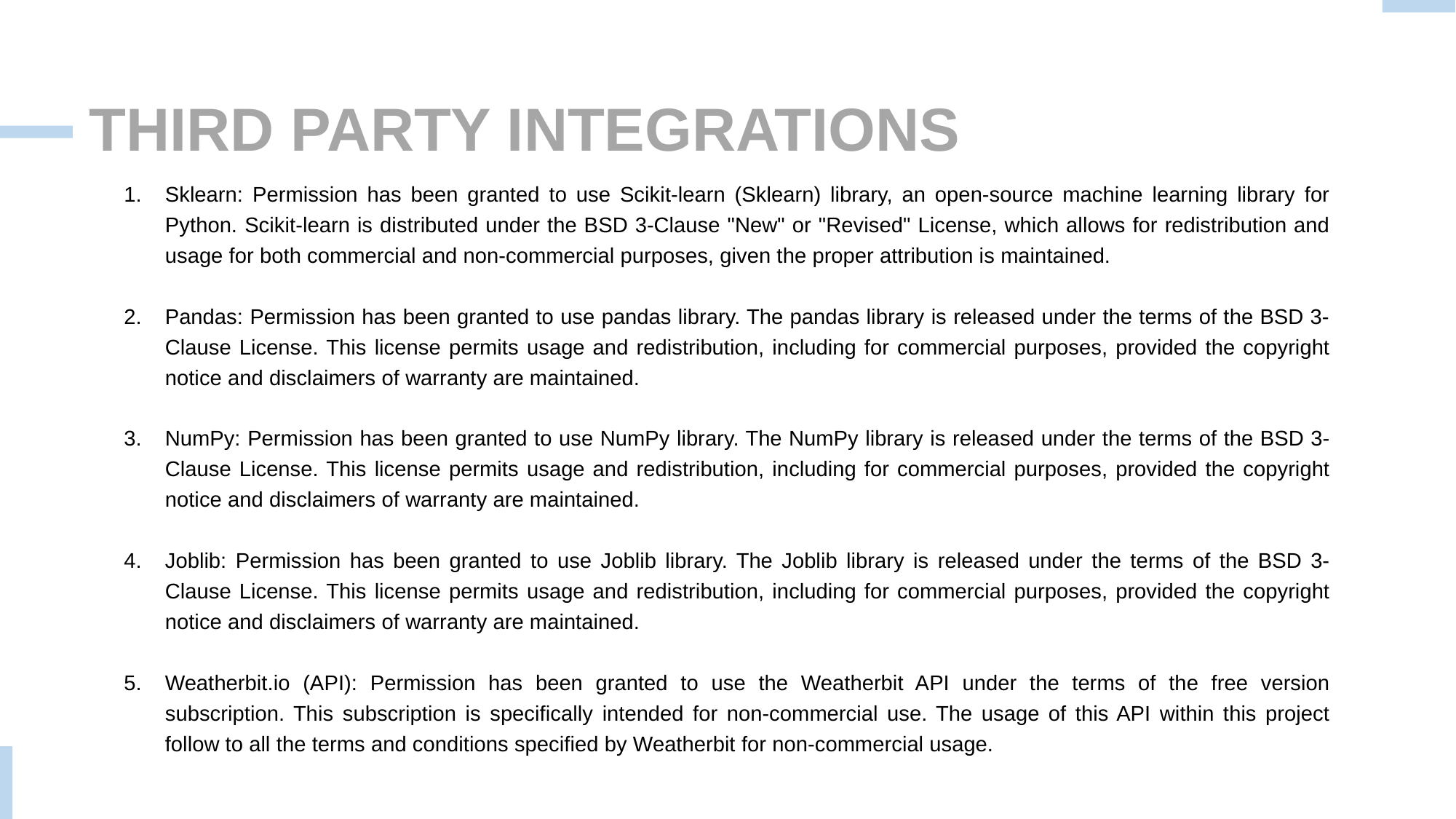

THIRD PARTY INTEGRATIONS
Sklearn: Permission has been granted to use Scikit-learn (Sklearn) library, an open-source machine learning library for Python. Scikit-learn is distributed under the BSD 3-Clause "New" or "Revised" License, which allows for redistribution and usage for both commercial and non-commercial purposes, given the proper attribution is maintained.

Pandas: Permission has been granted to use pandas library. The pandas library is released under the terms of the BSD 3-Clause License. This license permits usage and redistribution, including for commercial purposes, provided the copyright notice and disclaimers of warranty are maintained.

NumPy: Permission has been granted to use NumPy library. The NumPy library is released under the terms of the BSD 3-Clause License. This license permits usage and redistribution, including for commercial purposes, provided the copyright notice and disclaimers of warranty are maintained.

Joblib: Permission has been granted to use Joblib library. The Joblib library is released under the terms of the BSD 3-Clause License. This license permits usage and redistribution, including for commercial purposes, provided the copyright notice and disclaimers of warranty are maintained.

Weatherbit.io (API): Permission has been granted to use the Weatherbit API under the terms of the free version subscription. This subscription is specifically intended for non-commercial use. The usage of this API within this project follow to all the terms and conditions specified by Weatherbit for non-commercial usage.